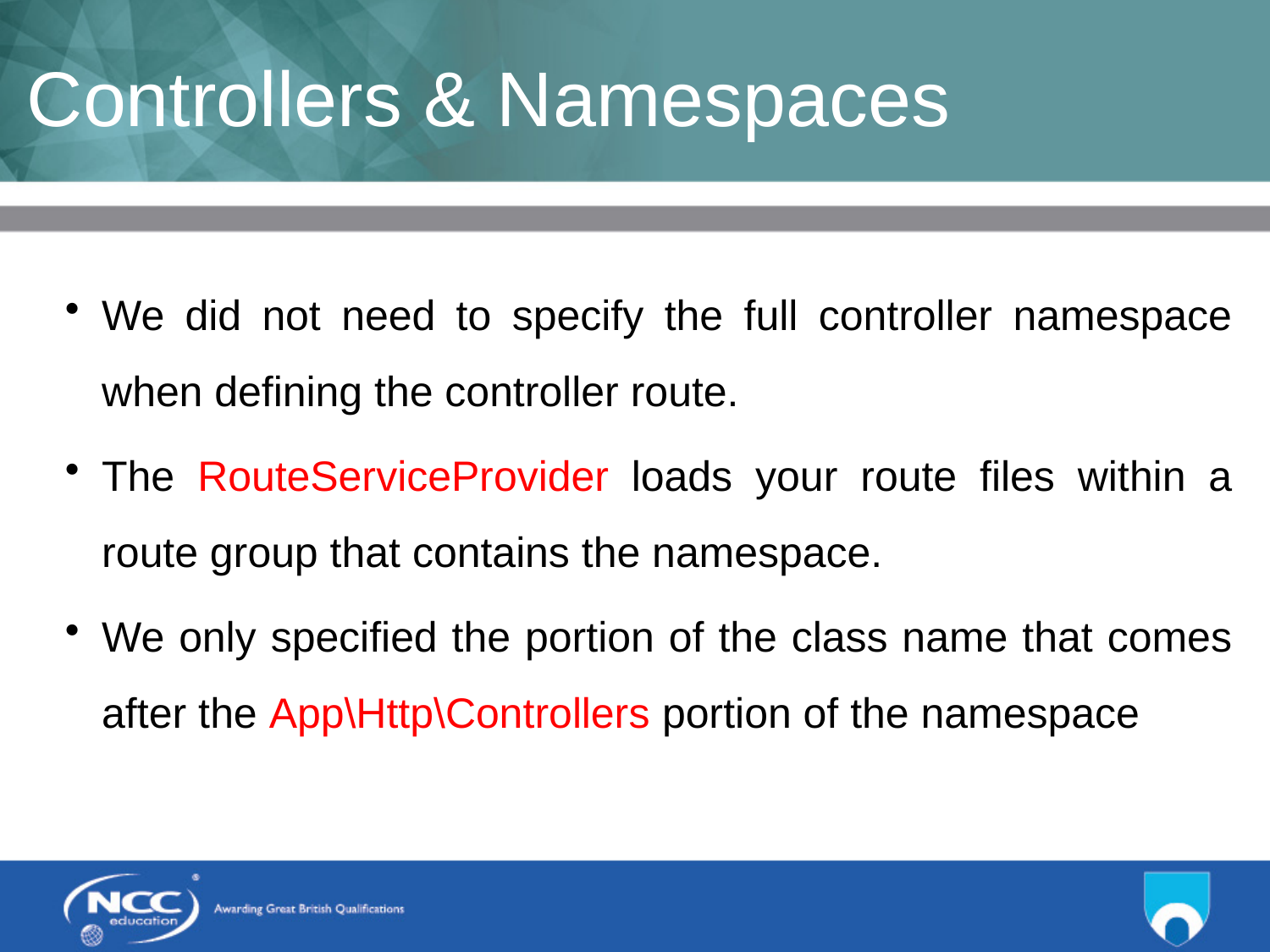

# Controllers & Namespaces
We did not need to specify the full controller namespace when defining the controller route.
The RouteServiceProvider loads your route files within a route group that contains the namespace.
We only specified the portion of the class name that comes after the App\Http\Controllers portion of the namespace